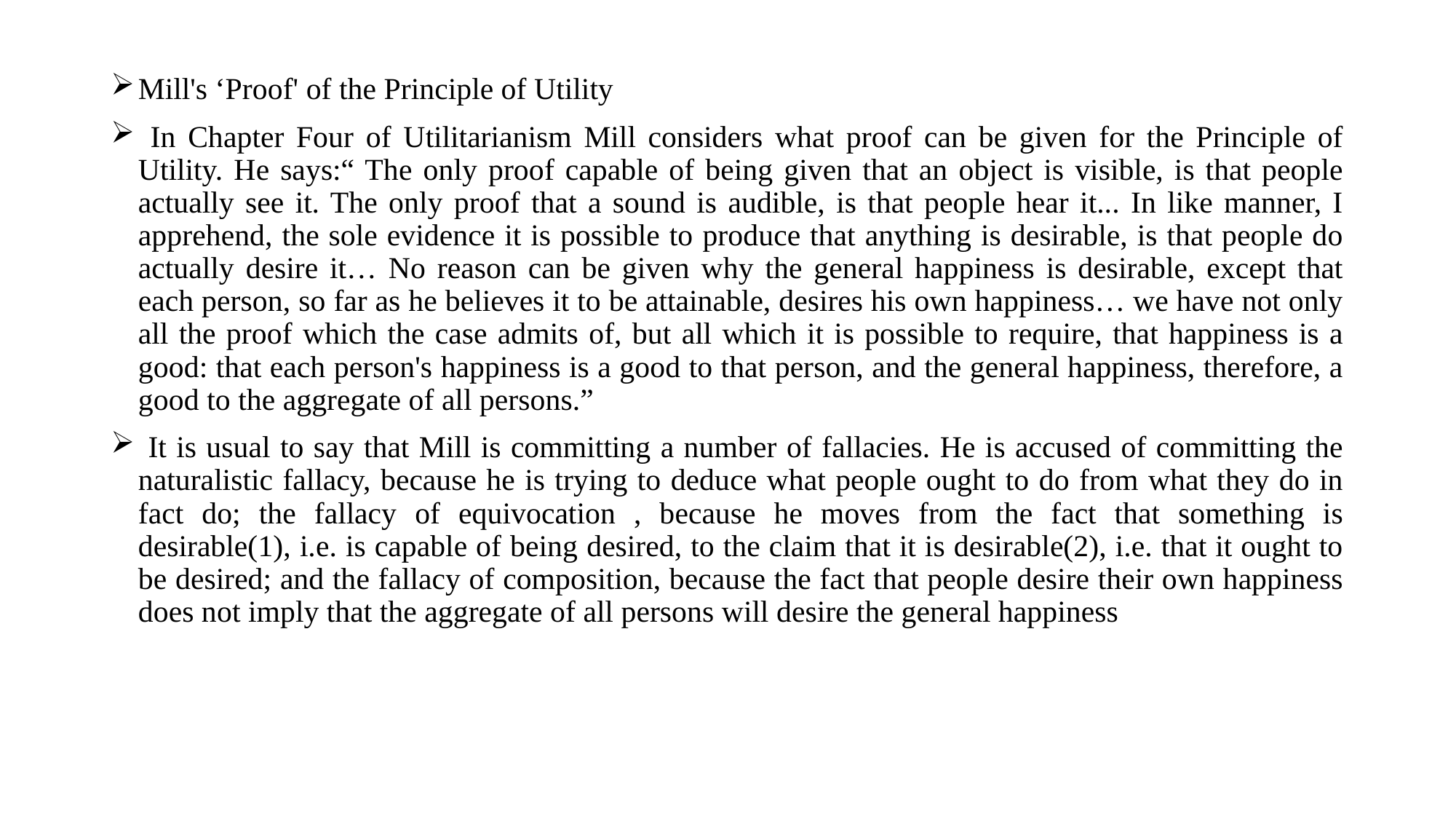

Mill's ‘Proof' of the Principle of Utility
 In Chapter Four of Utilitarianism Mill considers what proof can be given for the Principle of Utility. He says:“ The only proof capable of being given that an object is visible, is that people actually see it. The only proof that a sound is audible, is that people hear it... In like manner, I apprehend, the sole evidence it is possible to produce that anything is desirable, is that people do actually desire it… No reason can be given why the general happiness is desirable, except that each person, so far as he believes it to be attainable, desires his own happiness… we have not only all the proof which the case admits of, but all which it is possible to require, that happiness is a good: that each person's happiness is a good to that person, and the general happiness, therefore, a good to the aggregate of all persons.”
 It is usual to say that Mill is committing a number of fallacies. He is accused of committing the naturalistic fallacy, because he is trying to deduce what people ought to do from what they do in fact do; the fallacy of equivocation , because he moves from the fact that something is desirable(1), i.e. is capable of being desired, to the claim that it is desirable(2), i.e. that it ought to be desired; and the fallacy of composition, because the fact that people desire their own happiness does not imply that the aggregate of all persons will desire the general happiness